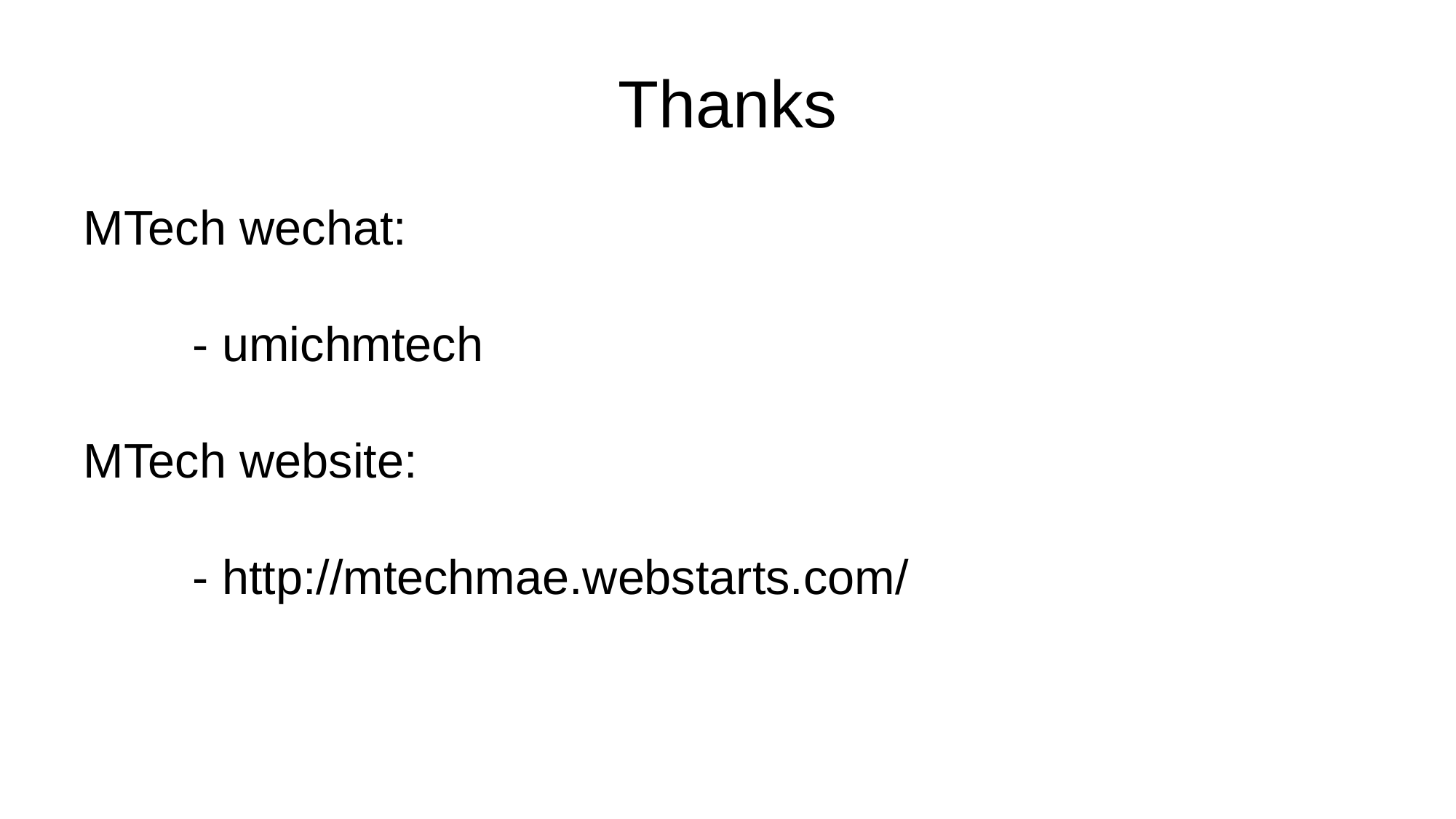

Thanks
MTech wechat:

	- umichmtech

MTech website:

	- http://mtechmae.webstarts.com/